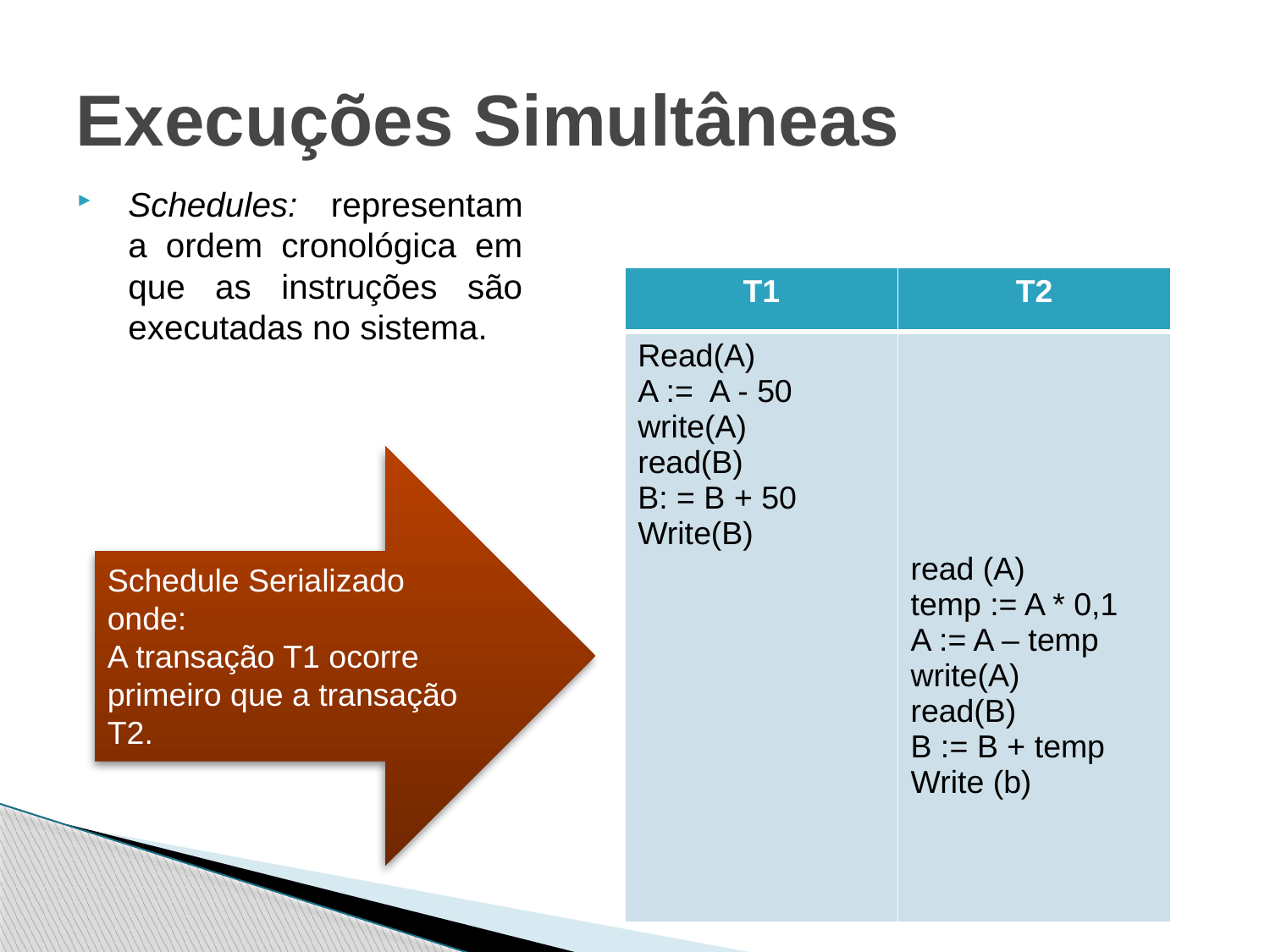

# Execuções Simultâneas
Schedules: representam a ordem cronológica em que as instruções são executadas no sistema.

| T1 | T2 |
| --- | --- |
| Read(A) A := A - 50 write(A) read(B) B: = B + 50 Write(B) | read (A) temp := A \* 0,1 A := A – temp write(A) read(B) B := B + temp Write (b) |
Schedule Serializado onde:
A transação T1 ocorre primeiro que a transação T2.